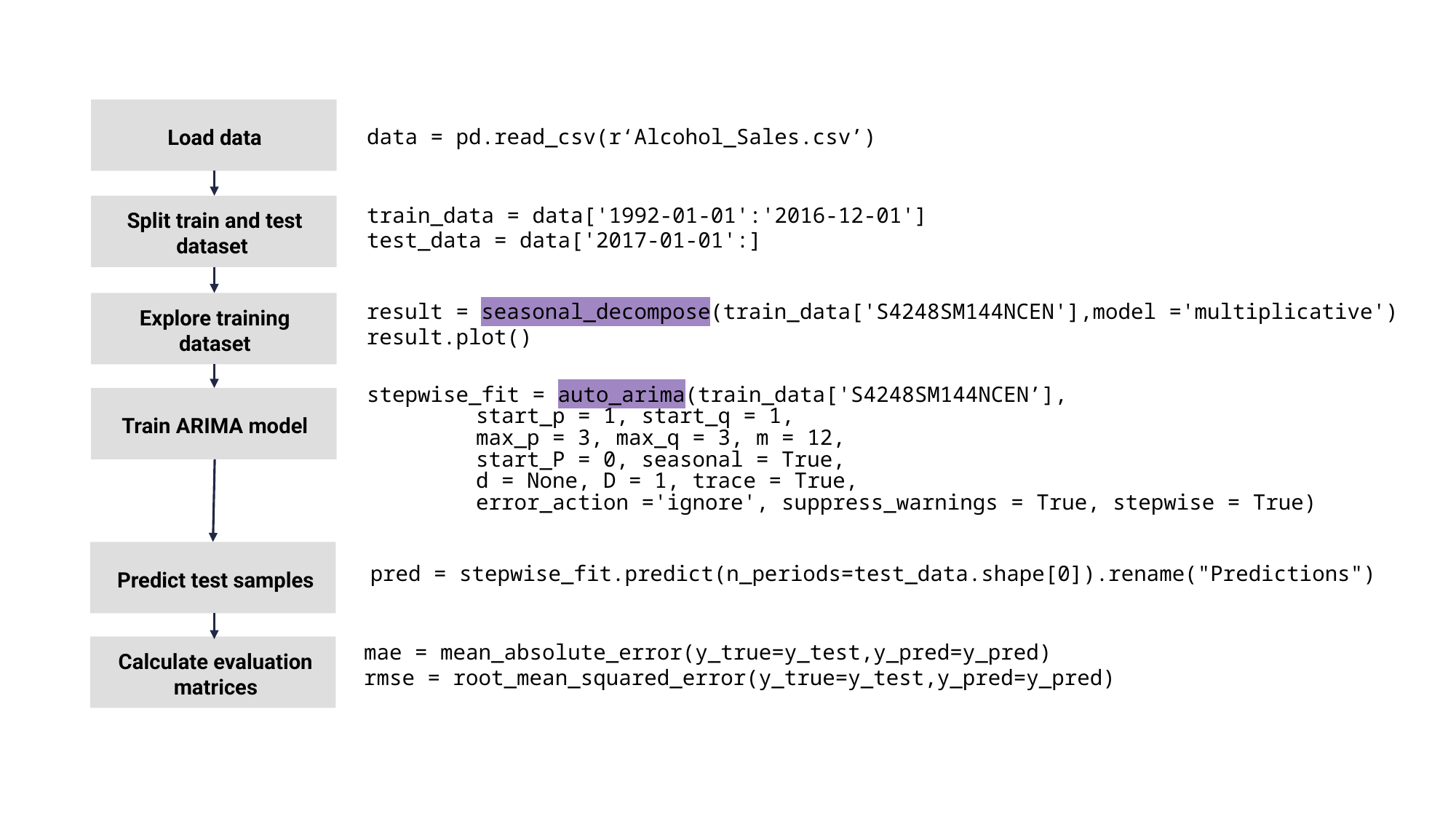

Load data
data = pd.read_csv(r‘Alcohol_Sales.csv’)

Split train and test dataset
train_data = data['1992-01-01':'2016-12-01']
test_data = data['2017-01-01':]

Explore training dataset
result = seasonal_decompose(train_data['S4248SM144NCEN'],model ='multiplicative')
result.plot()
stepwise_fit = auto_arima(train_data['S4248SM144NCEN’],
	start_p = 1, start_q = 1,
max_p = 3, max_q = 3, m = 12,
start_P = 0, seasonal = True,
d = None, D = 1, trace = True,
error_action ='ignore', suppress_warnings = True, stepwise = True)

Train ARIMA model

Predict test samples
pred = stepwise_fit.predict(n_periods=test_data.shape[0]).rename("Predictions")

mae = mean_absolute_error(y_true=y_test,y_pred=y_pred)
rmse = root_mean_squared_error(y_true=y_test,y_pred=y_pred)

Calculate evaluation matrices